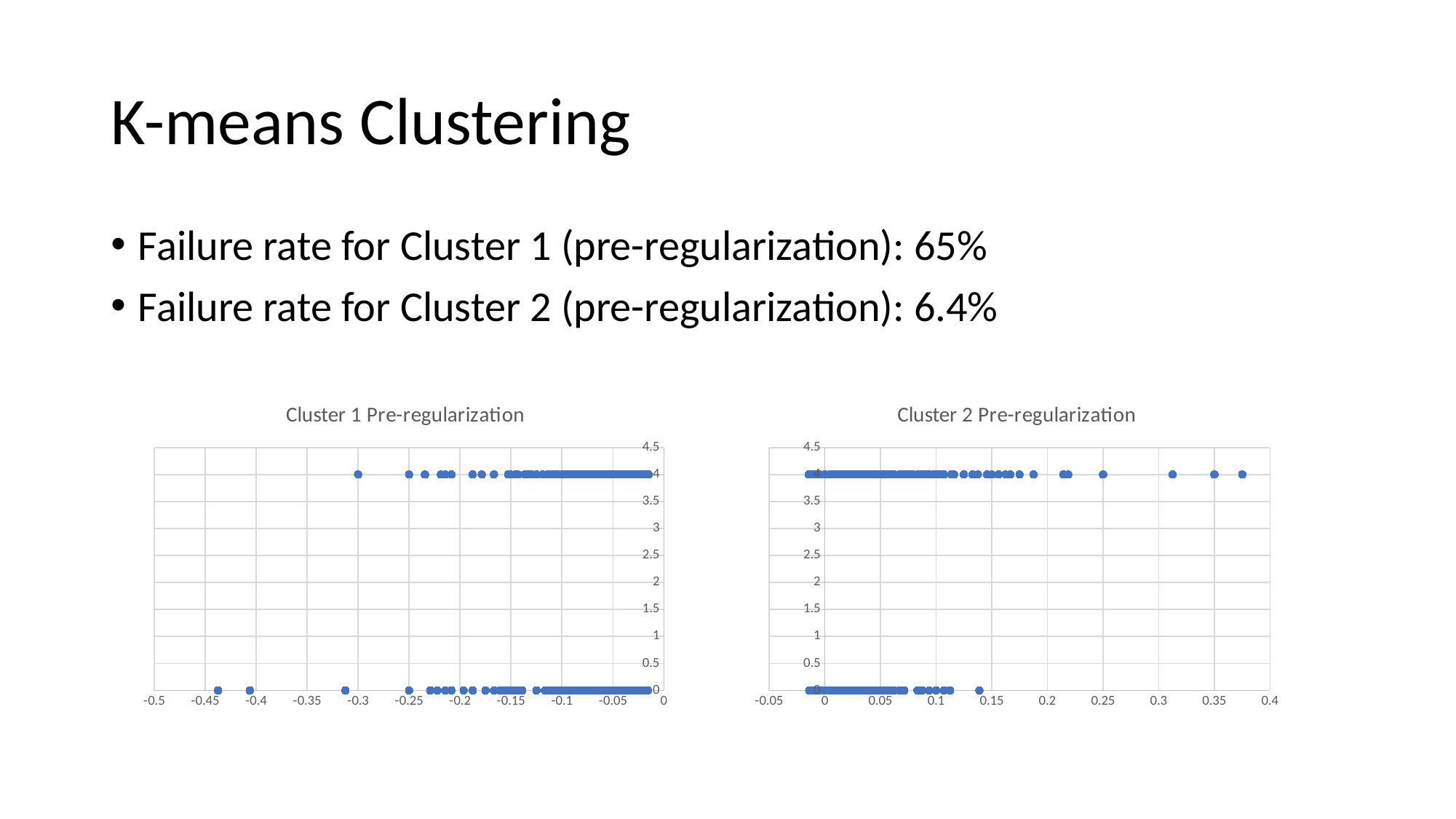

# K-means Clustering
Failure rate for Cluster 1 (pre-regularization): 65%
Failure rate for Cluster 2 (pre-regularization): 6.4%

### Chart: Cluster 1 Pre-regularization

| Category |  |
|---|---|

### Chart: Cluster 2 Pre-regularization

| Category |  |
|---|---|